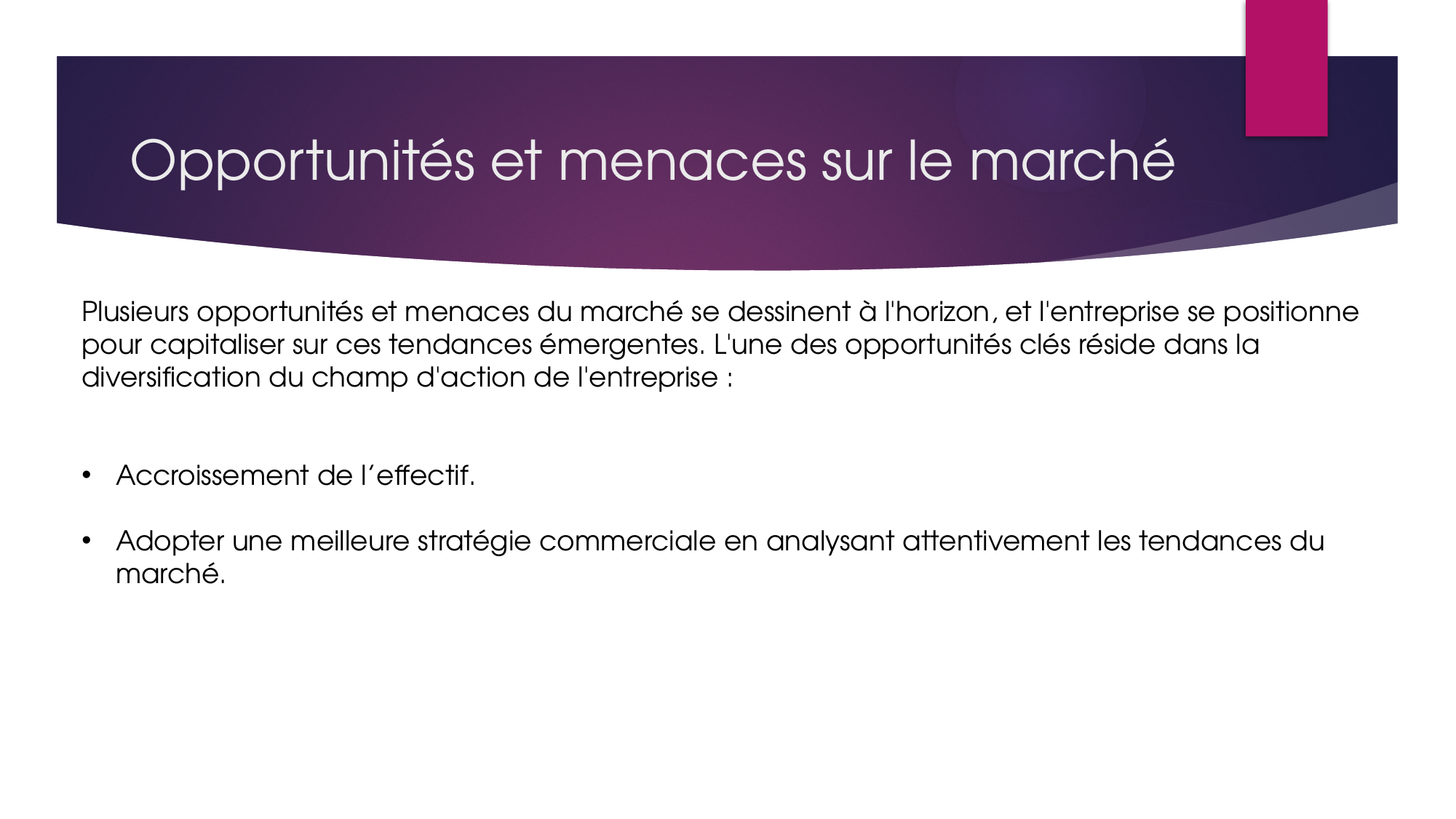

# Opportunités et menaces sur le marché
Plusieurs opportunités et menaces du marché se dessinent à l'horizon, et l'entreprise se positionne pour capitaliser sur ces tendances émergentes. L'une des opportunités clés réside dans la diversification du champ d'action de l'entreprise :

Accroissement de l’effectif.

Adopter une meilleure stratégie commerciale en analysant attentivement les tendances du marché.